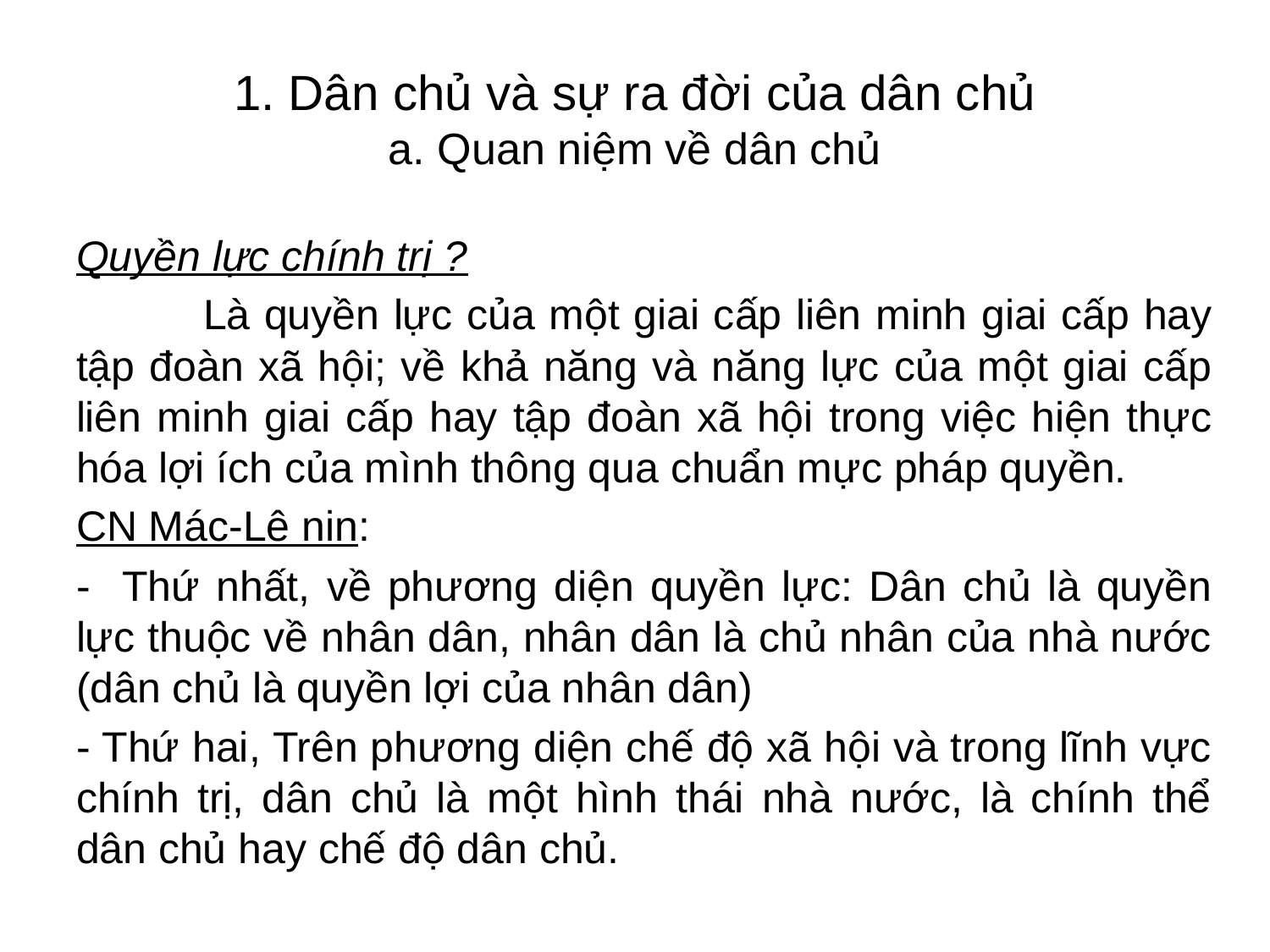

# 1. Dân chủ và sự ra đời của dân chủ a. Quan niệm về dân chủ
Quyền lực chính trị ?
	Là quyền lực của một giai cấp liên minh giai cấp hay tập đoàn xã hội; về khả năng và năng lực của một giai cấp liên minh giai cấp hay tập đoàn xã hội trong việc hiện thực hóa lợi ích của mình thông qua chuẩn mực pháp quyền.
CN Mác-Lê nin:
-  Thứ nhất, về phương diện quyền lực: Dân chủ là quyền lực thuộc về nhân dân, nhân dân là chủ nhân của nhà nước (dân chủ là quyền lợi của nhân dân)
- Thứ hai, Trên phương diện chế độ xã hội và trong lĩnh vực chính trị, dân chủ là một hình thái nhà nước, là chính thể dân chủ hay chế độ dân chủ.